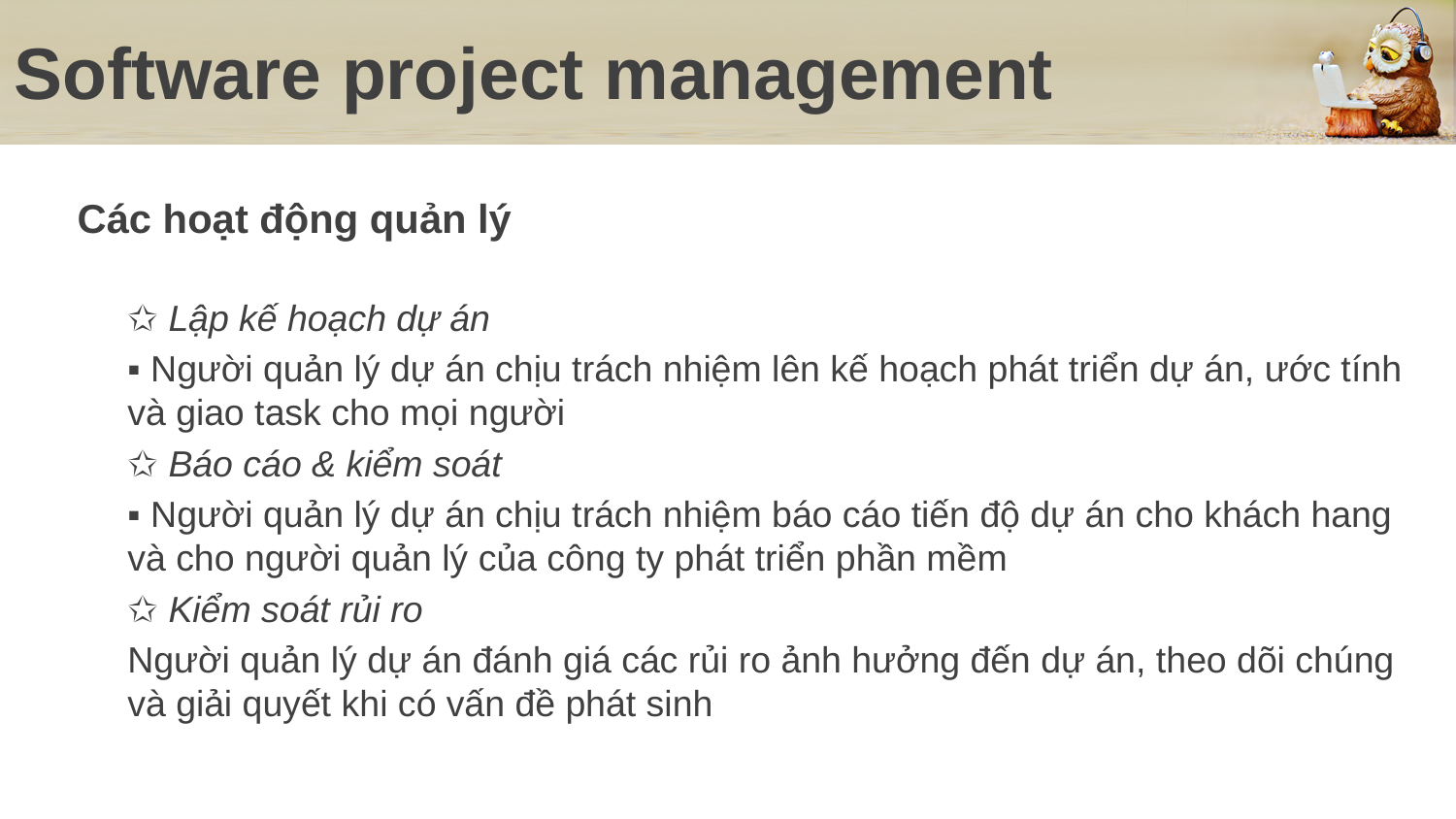

# Software project management
Các hoạt động quản lý
✩ Lập kế hoạch dự án
▪ Người quản lý dự án chịu trách nhiệm lên kế hoạch phát triển dự án, ước tính và giao task cho mọi người
✩ Báo cáo & kiểm soát
▪ Người quản lý dự án chịu trách nhiệm báo cáo tiến độ dự án cho khách hang và cho người quản lý của công ty phát triển phần mềm
✩ Kiểm soát rủi ro
Người quản lý dự án đánh giá các rủi ro ảnh hưởng đến dự án, theo dõi chúng và giải quyết khi có vấn đề phát sinh